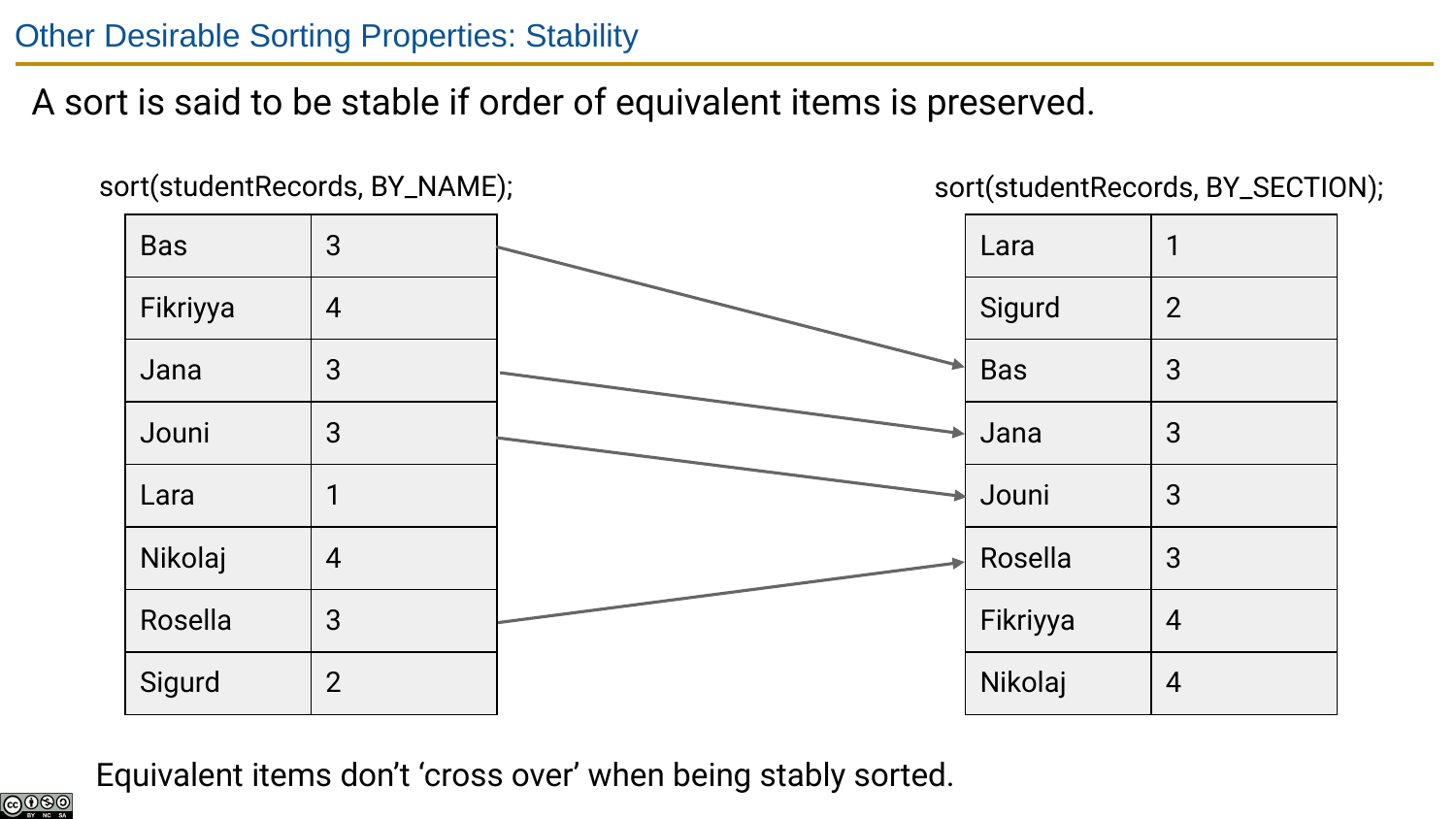

# Other Desirable Sorting Properties: Stability
A sort is said to be stable if order of equivalent items is preserved.
sort(studentRecords, BY_NAME);
sort(studentRecords, BY_SECTION);
| Bas | 3 |
| --- | --- |
| Fikriyya | 4 |
| Jana | 3 |
| Jouni | 3 |
| Lara | 1 |
| Nikolaj | 4 |
| Rosella | 3 |
| Sigurd | 2 |
| Lara | 1 |
| --- | --- |
| Sigurd | 2 |
| Bas | 3 |
| Jana | 3 |
| Jouni | 3 |
| Rosella | 3 |
| Fikriyya | 4 |
| Nikolaj | 4 |

Equivalent items don’t ‘cross over’ when being stably sorted.